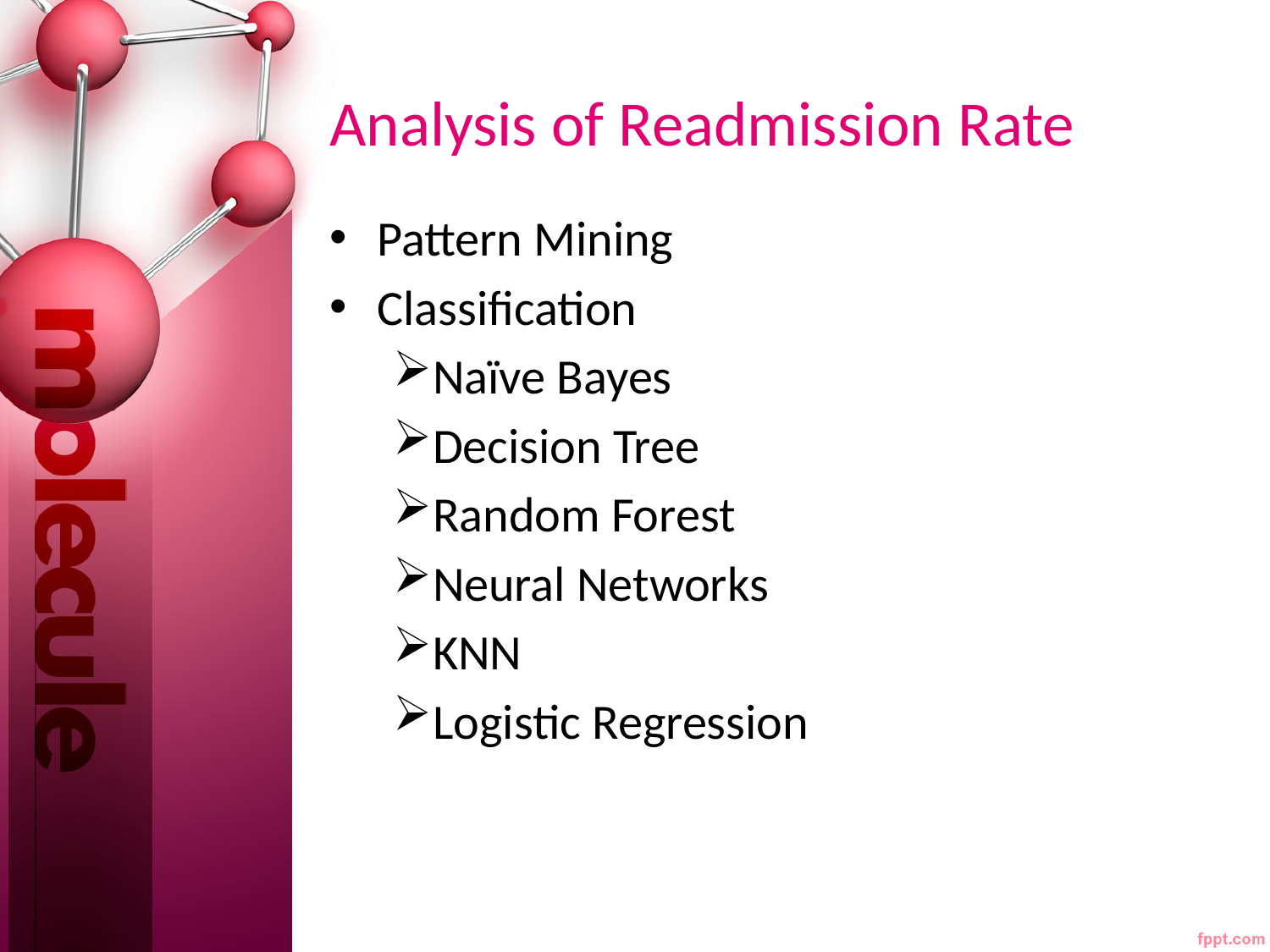

# Analysis of Readmission Rate
Pattern Mining
Classification
Naïve Bayes
Decision Tree
Random Forest
Neural Networks
KNN
Logistic Regression